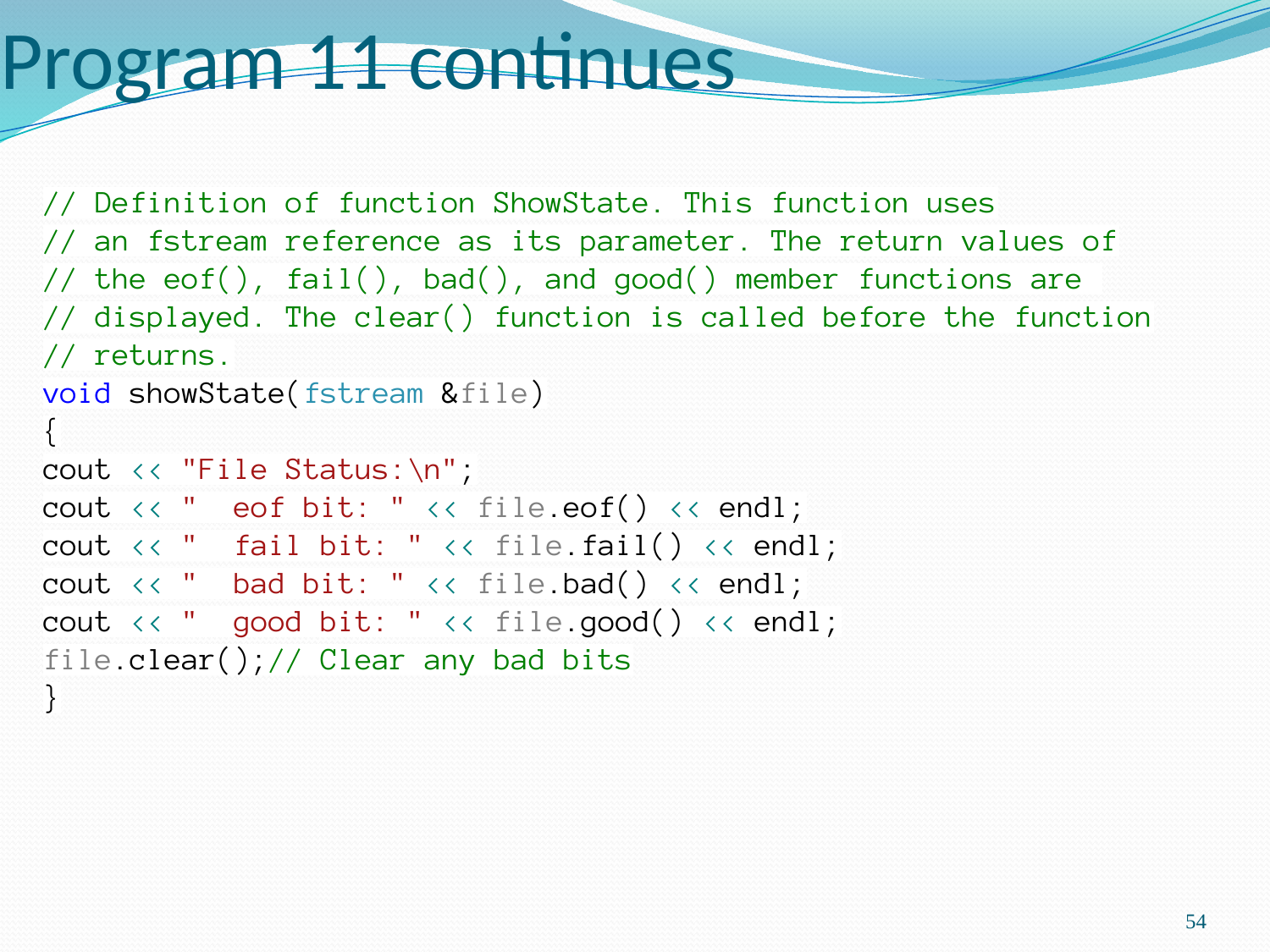

# Program 11 continues
// Definition of function ShowState. This function uses
// an fstream reference as its parameter. The return values of
// the eof(), fail(), bad(), and good() member functions are
// displayed. The clear() function is called before the function
// returns.
void showState(fstream &file)
{
cout << "File Status:\n";
cout << "  eof bit: " << file.eof() << endl;
cout << "  fail bit: " << file.fail() << endl;
cout << "  bad bit: " << file.bad() << endl;
cout << "  good bit: " << file.good() << endl;
file.clear();// Clear any bad bits
}

54